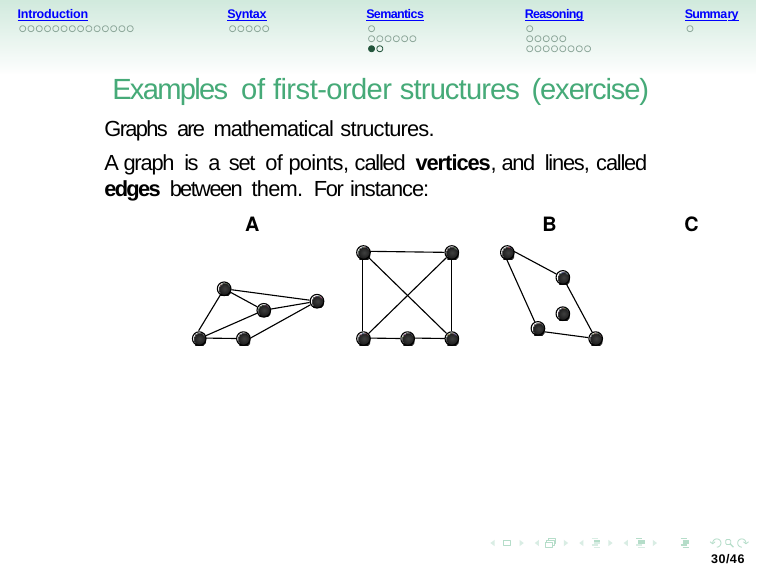

Introduction
Syntax
Semantics
Reasoning
Summary

Examples  of first-order structures (exercise)
Graphs  are  mathematical structures.
A graph  is  a  set  of points, called  vertices, and  lines, called
edges  between  them.  For instance:
A	B	C

30/46